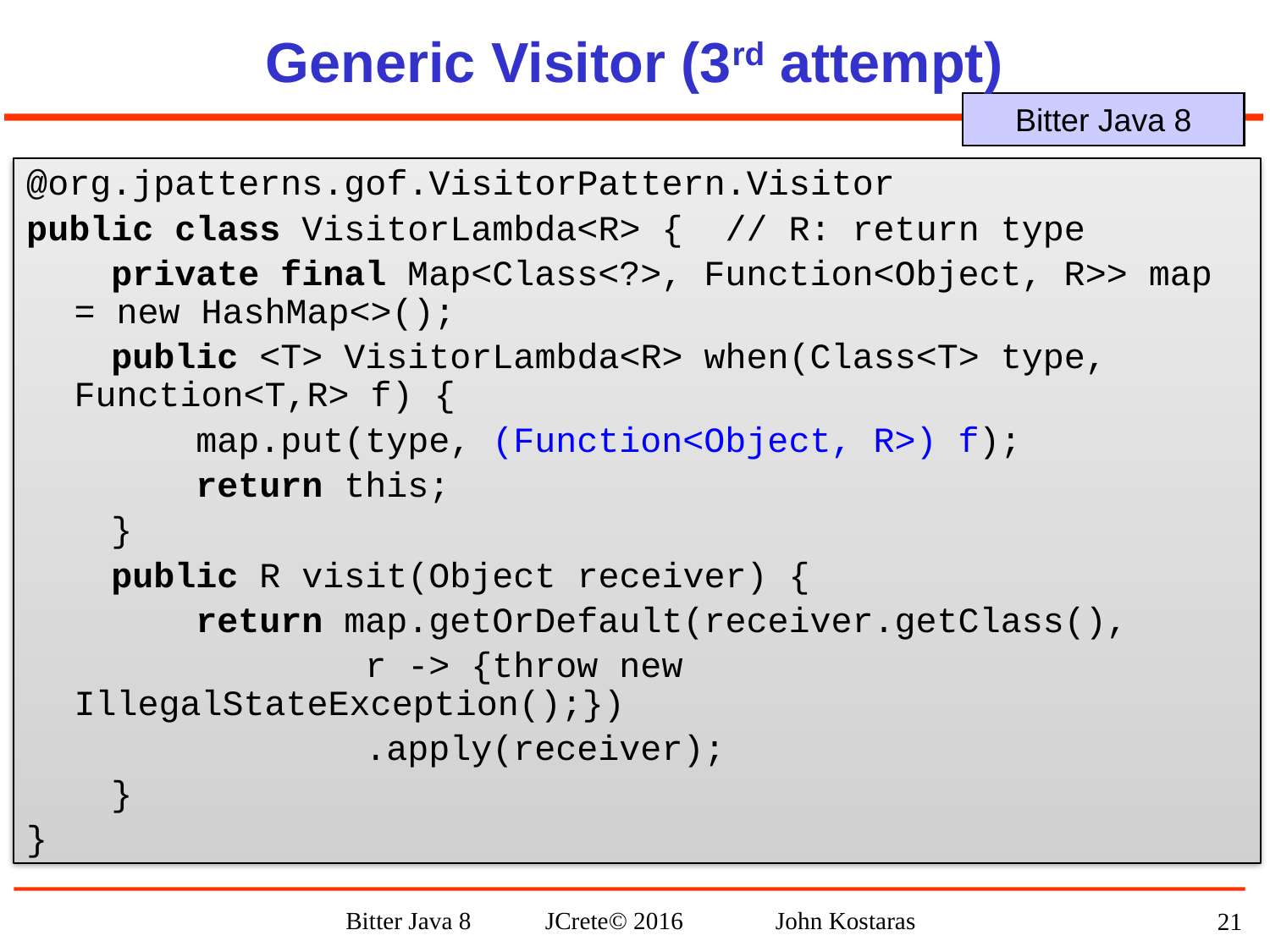

# Generic Visitor (3rd attempt)
@org.jpatterns.gof.VisitorPattern.Visitor
public class VisitorLambda<R> {  // R: return type
    private final Map<Class<?>, Function<Object, R>> map = new HashMap<>();
    public <T> VisitorLambda<R> when(Class<T> type, Function<T,R> f) {
        map.put(type, (Function<Object, R>) f);
        return this;
    }
    public R visit(Object receiver) {
        return map.getOrDefault(receiver.getClass(),
                r -> {throw new IllegalStateException();})
                .apply(receiver);
    }
}